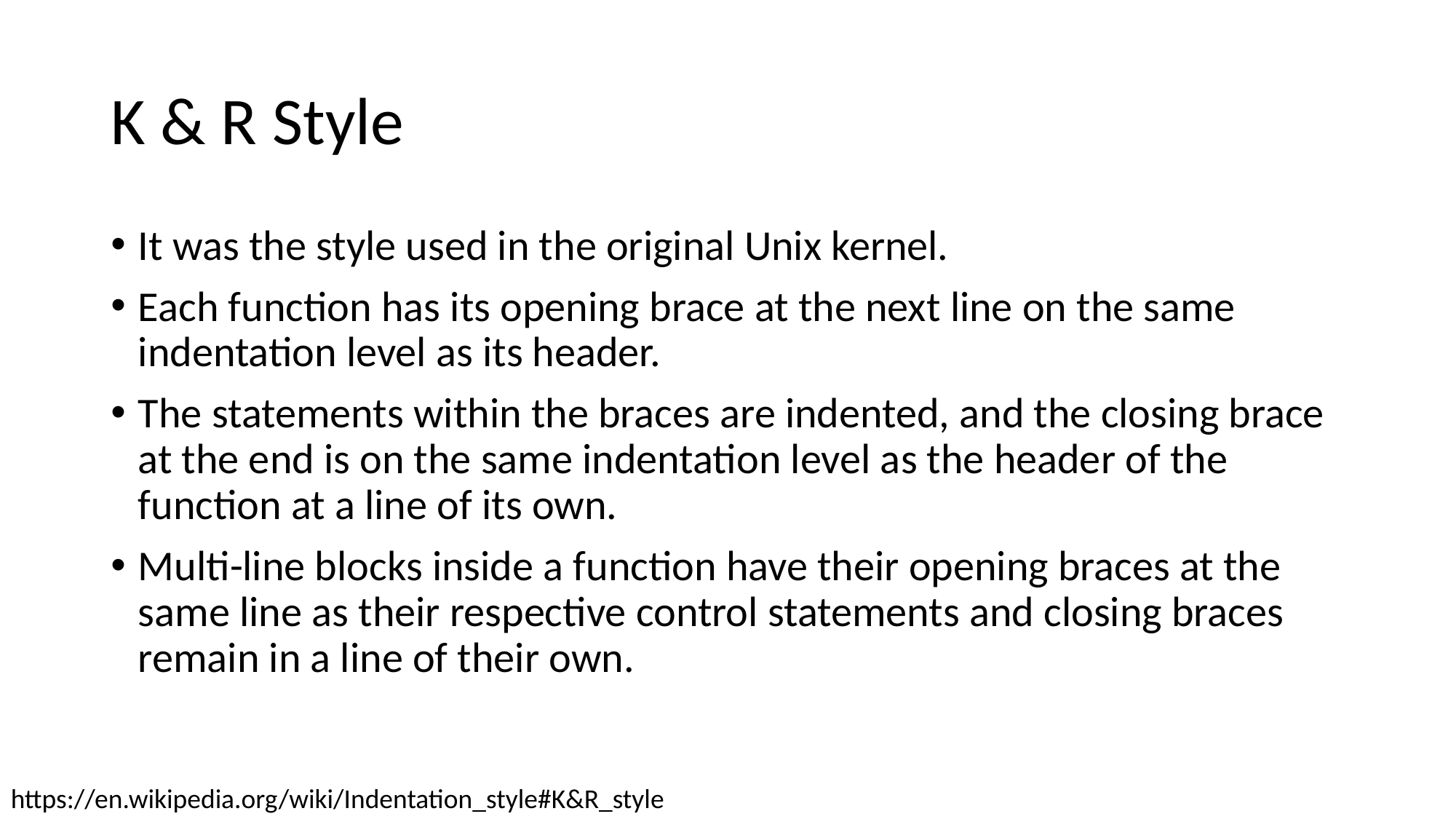

# K & R Style
It was the style used in the original Unix kernel.
Each function has its opening brace at the next line on the same indentation level as its header.
The statements within the braces are indented, and the closing brace at the end is on the same indentation level as the header of the function at a line of its own.
Multi-line blocks inside a function have their opening braces at the same line as their respective control statements and closing braces remain in a line of their own.
https://en.wikipedia.org/wiki/Indentation_style#K&R_style